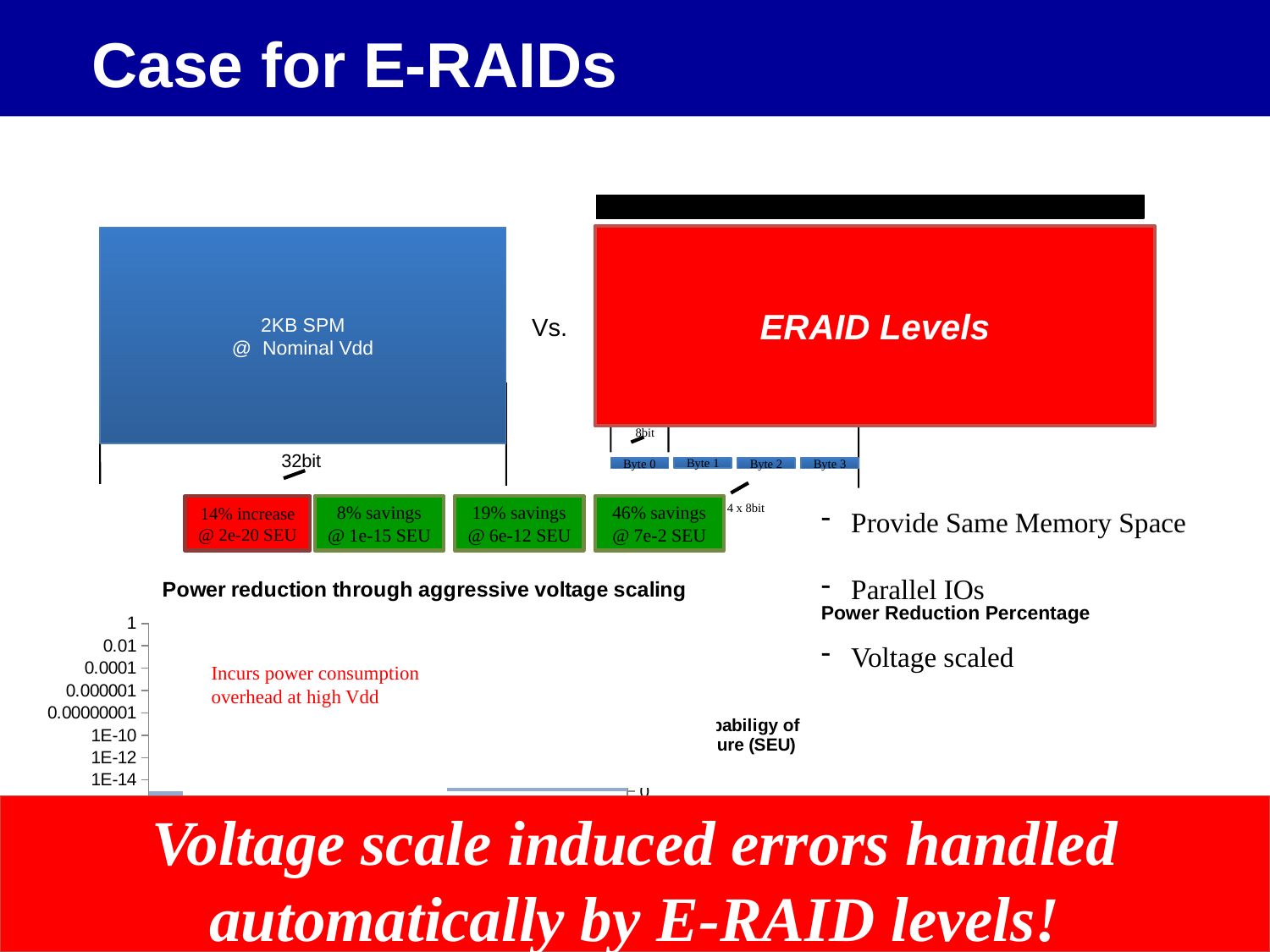

Case for E-RAIDs
E-RoC Manager IF
ERAID Levels
2KB SPM
@  Nominal Vdd
	  E-RAID 1 (Mirroring)

E-RAID 0
(1 Byte stripping)

E-RAID 0
(1 Byte stripping)
512 B
SPM
512 B
SPM
512 B
SPM
512 B
SPM
512 B
SPM
512 B
SPM
512 B
SPM
512 B
SPM
Vs.

8bit

32bit
Byte 1
Byte 0
Byte 2
Byte 3

4 x 8bit
14% increase
@ 2e-20 SEU
8% savings
@ 1e-15 SEU
19% savings
@ 6e-12 SEU
46% savings
@ 7e-2 SEU
Provide Same Memory Space

Parallel IOs

Voltage scaled

### Chart: Power reduction through aggressive voltage scaling

| Category | Overhead | Failure Rate |
|---|---|---|
| 0.9 | -14.0672038542127 | 2.00000000000003e-20 |
| 0.8 | 8.82757639872681 | 1.10000000000001e-15 |
| 0.75000000000000211 | 19.3167808318564 | 6.17943304748925e-12 |
| 0.60000000000000109 | 46.951652065572 | 0.0798654212729446 |
Power Reduction Percentage

Incurs power consumption
overhead at high Vdd
Voltage scale induced errors handled automatically by E-RAID levels!
Saves power at low Vdd